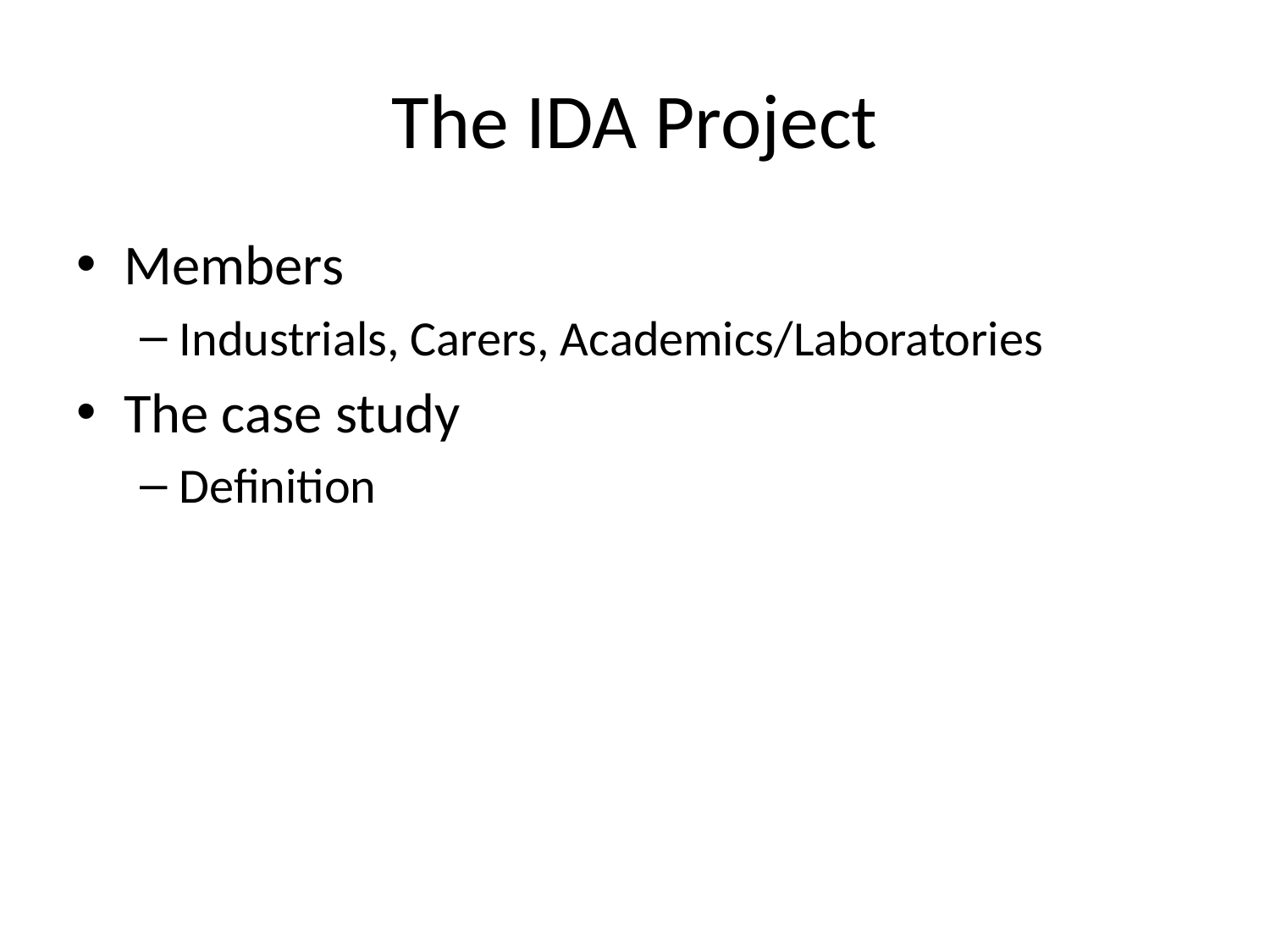

# The IDA Project
Members
Industrials, Carers, Academics/Laboratories
The case study
Definition